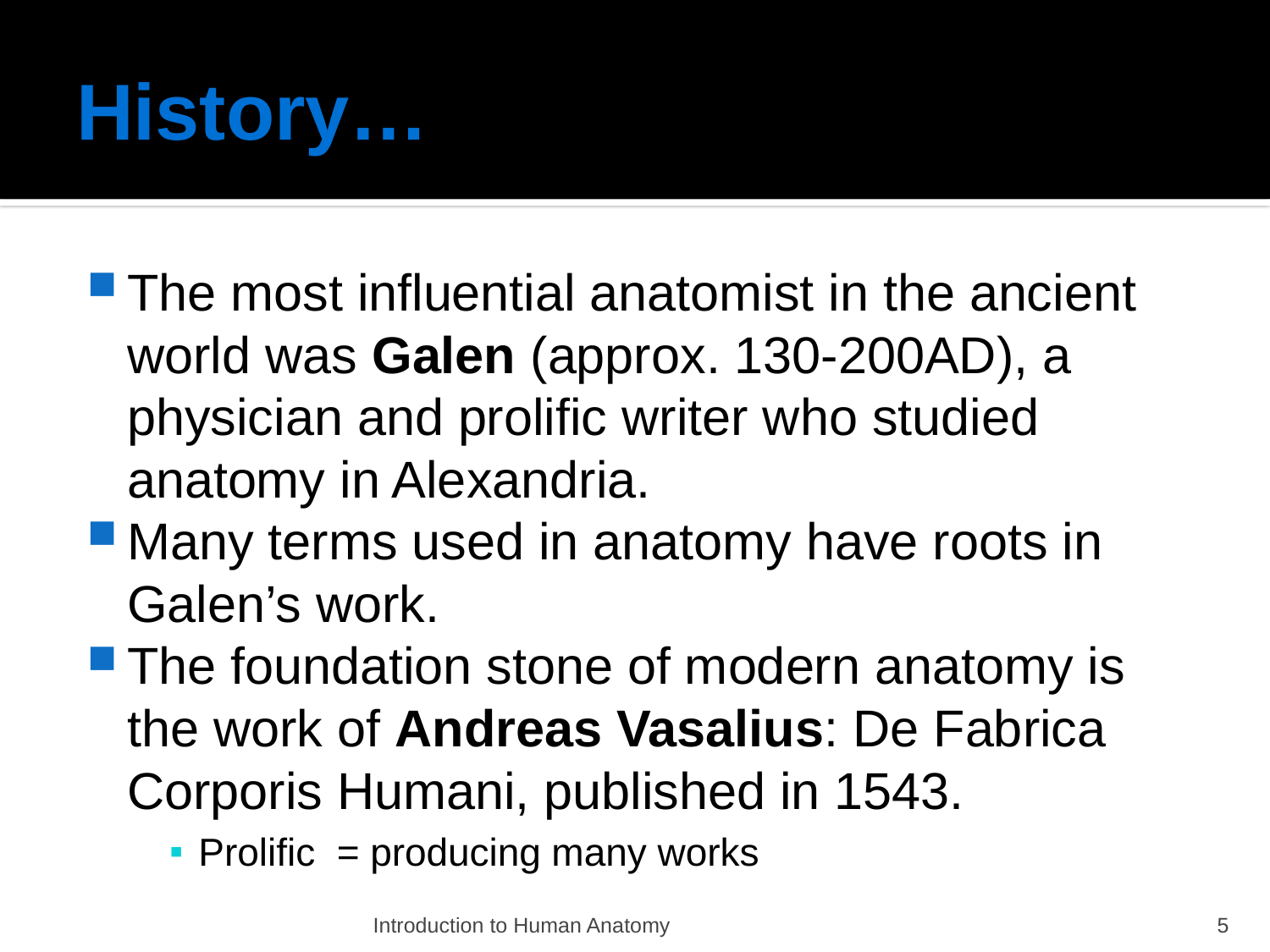

# History…
The most influential anatomist in the ancient world was Galen (approx. 130-200AD), a physician and prolific writer who studied anatomy in Alexandria.
Many terms used in anatomy have roots in Galen’s work.
The foundation stone of modern anatomy is the work of Andreas Vasalius: De Fabrica Corporis Humani, published in 1543.
Prolific  = producing many works
Introduction to Human Anatomy
5